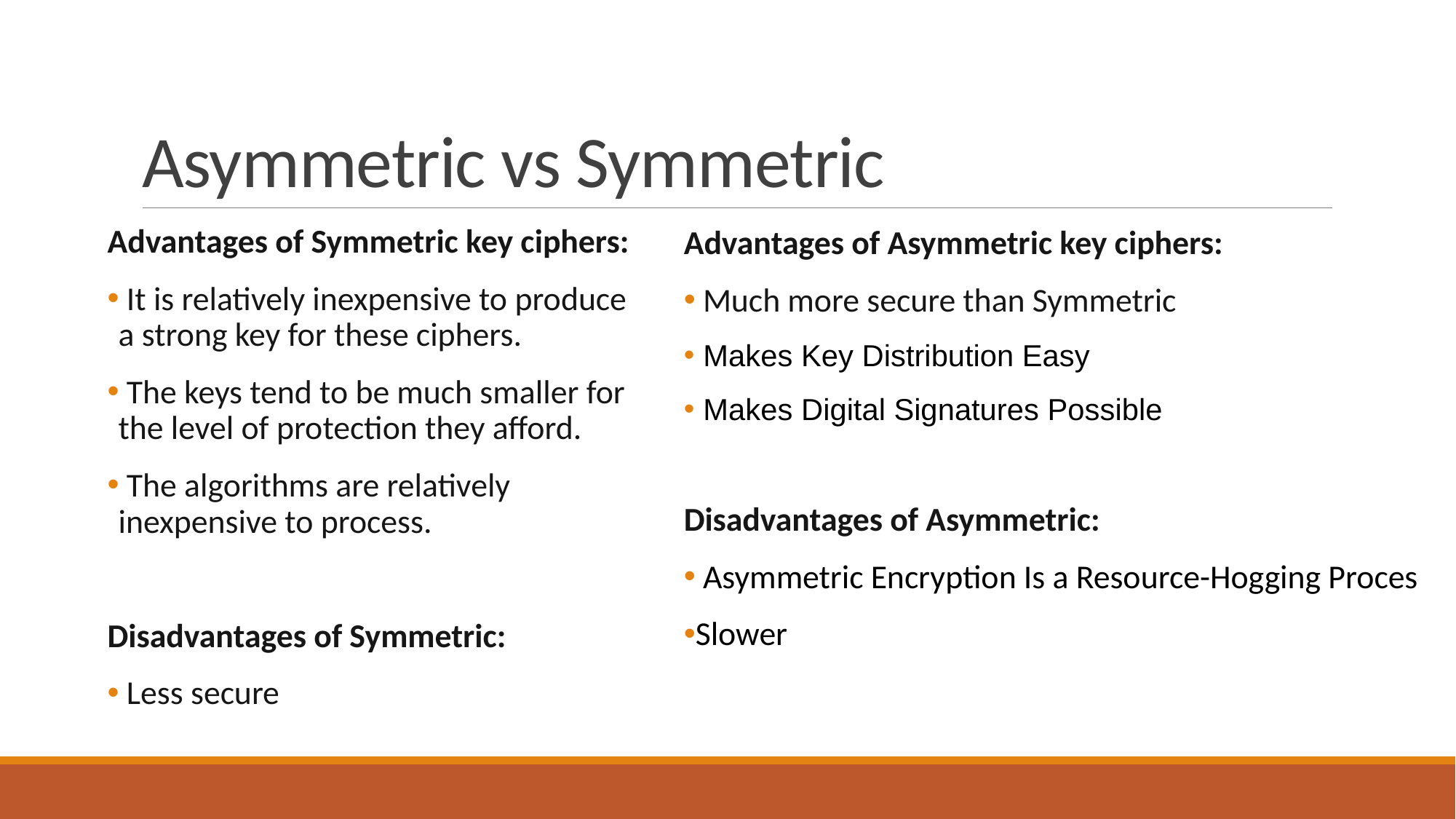

# Asymmetric vs Symmetric
Advantages of Symmetric key ciphers:
 It is relatively inexpensive to produce a strong key for these ciphers.
 The keys tend to be much smaller for the level of protection they afford.
 The algorithms are relatively inexpensive to process.

Disadvantages of Symmetric:
 Less secure
Advantages of Asymmetric key ciphers:
 Much more secure than Symmetric
 Makes Key Distribution Easy
 Makes Digital Signatures Possible

Disadvantages of Asymmetric:
 Asymmetric Encryption Is a Resource-Hogging Proces
Slower